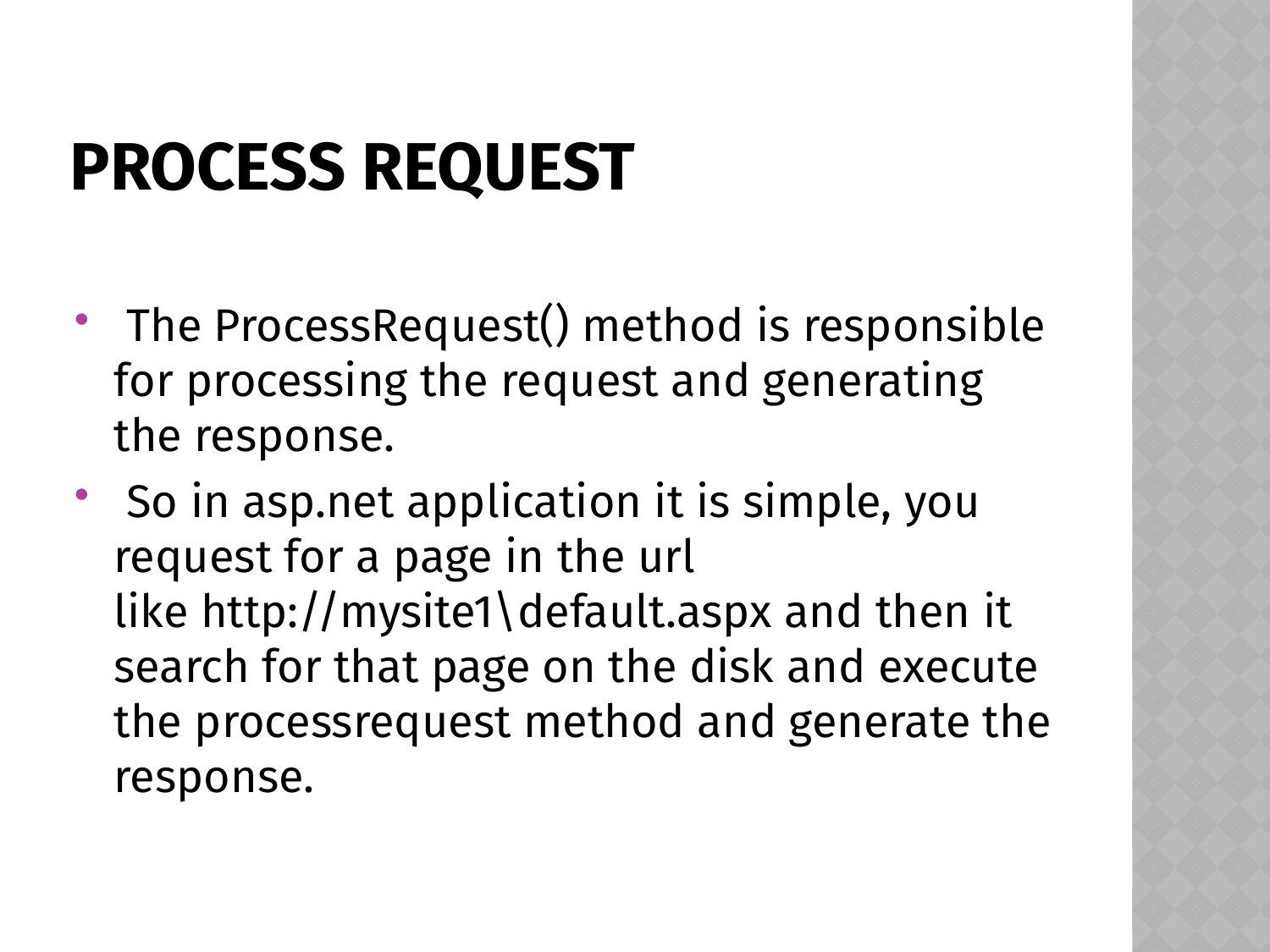

# Process Request

 The ProcessRequest() method is responsible for processing the request and generating the response.
 So in asp.net application it is simple, you request for a page in the url like http://mysite1\default.aspx and then it search for that page on the disk and execute the processrequest method and generate the response.